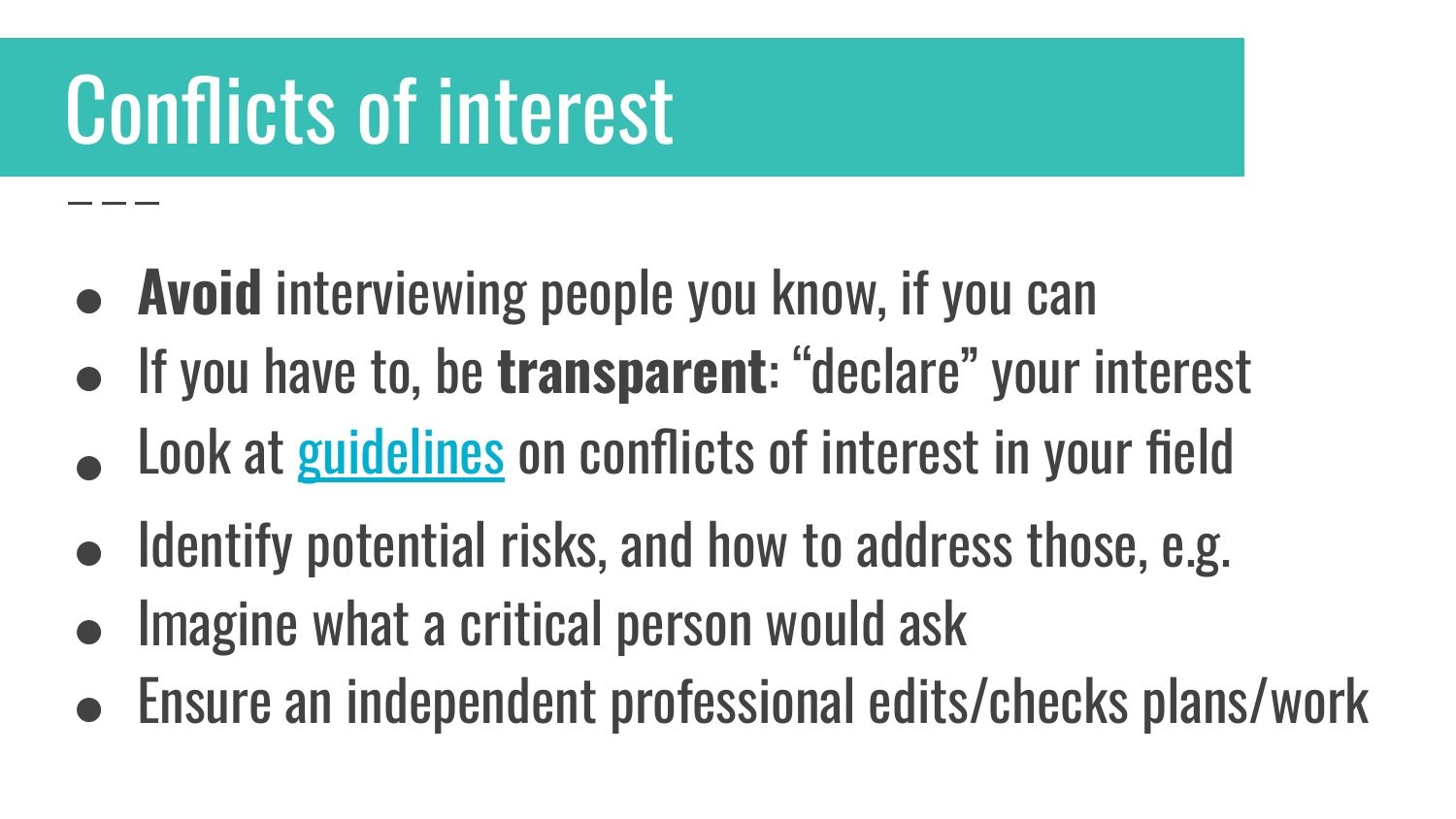

# Conflicts of interest
Avoid interviewing people you know, if you can
If you have to, be transparent: “declare” your interest
Look at guidelines on conflicts of interest in your field
Identify potential risks, and how to address those, e.g.
Imagine what a critical person would ask
Ensure an independent professional edits/checks plans/work